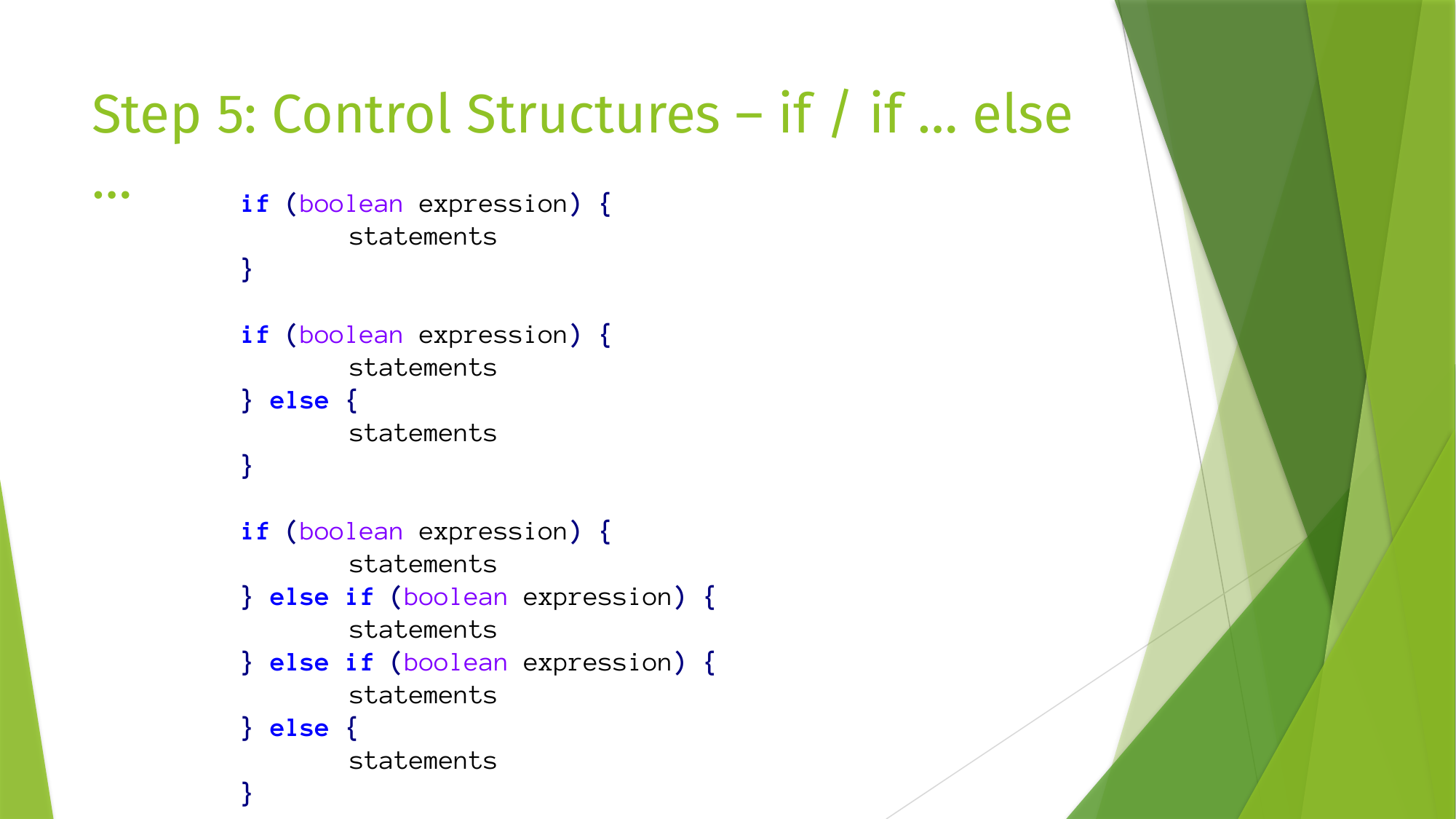

# Step 5: Control Structures – if / if … else …
if (boolean expression) {
	statements
}

if (boolean expression) {
	statements
} else {
	statements
}

if (boolean expression) {
	statements
} else if (boolean expression) {
	statements
} else if (boolean expression) {
	statements
} else {
	statements
}